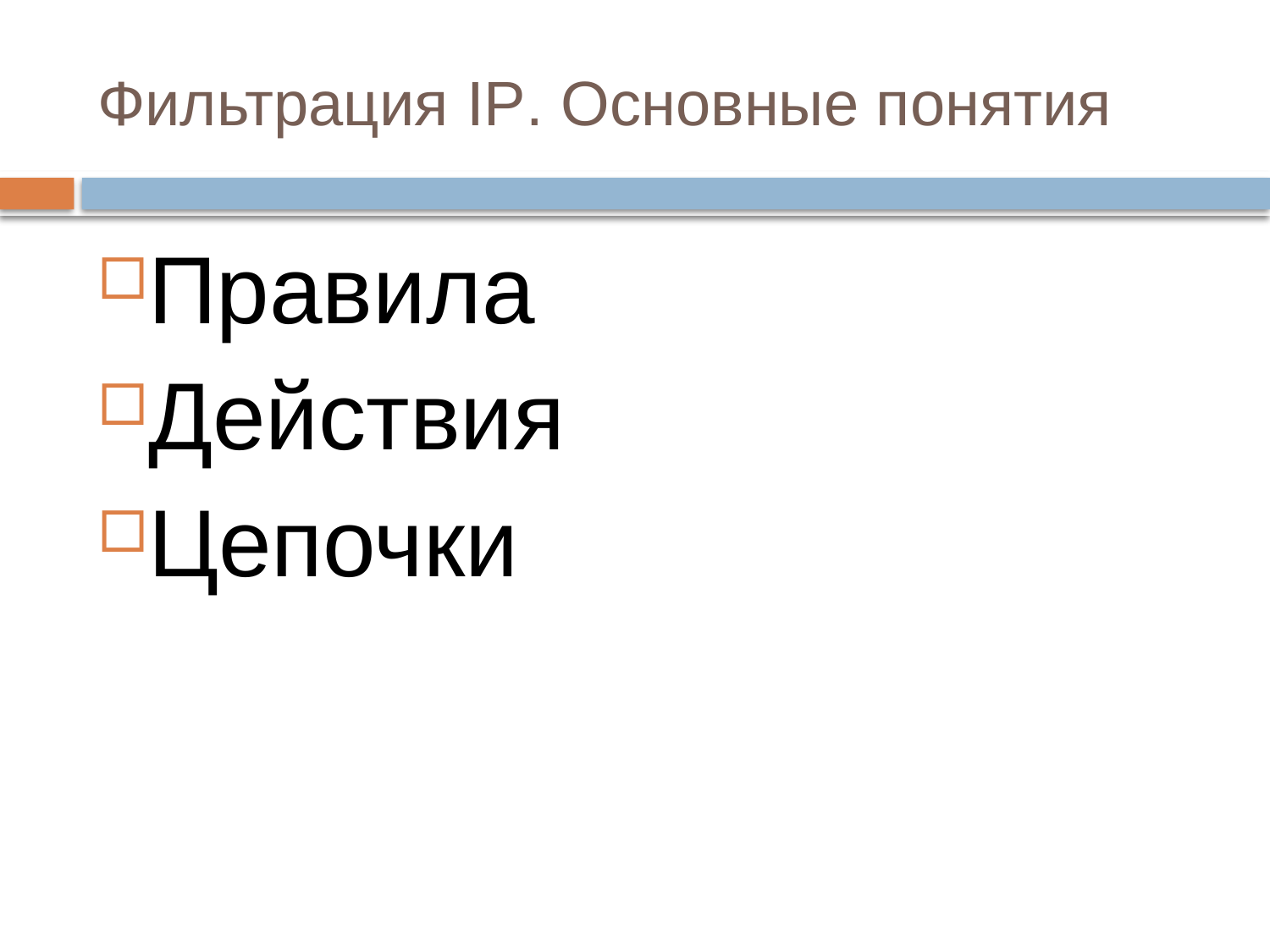

# Фильтрация IP. Основные понятия
Правила
Действия
Цепочки